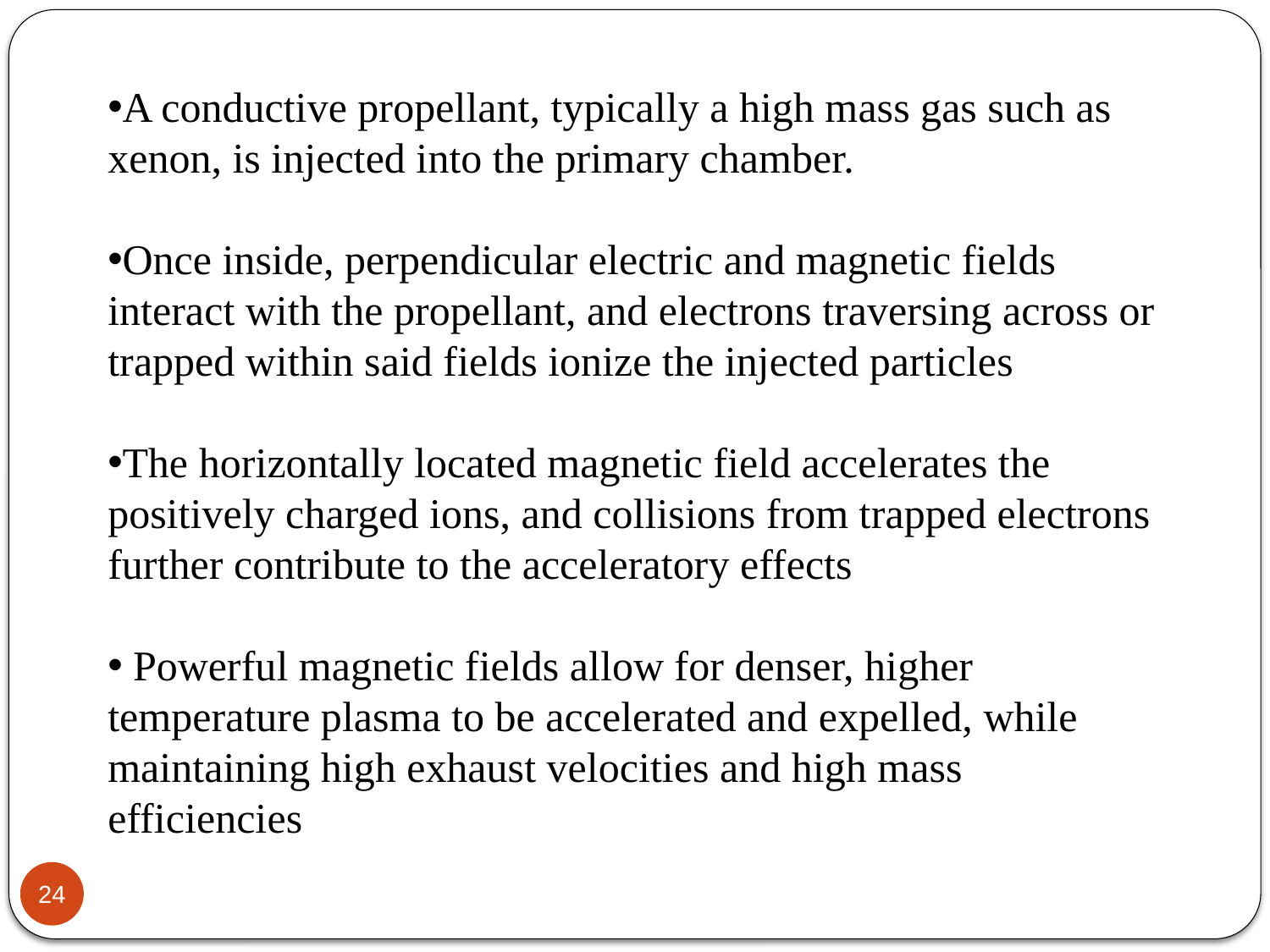

A conductive propellant, typically a high mass gas such as xenon, is injected into the primary chamber.

Once inside, perpendicular electric and magnetic fields interact with the propellant, and electrons traversing across or trapped within said fields ionize the injected particles

The horizontally located magnetic field accelerates the positively charged ions, and collisions from trapped electrons further contribute to the acceleratory effects

 Powerful magnetic fields allow for denser, higher temperature plasma to be accelerated and expelled, while maintaining high exhaust velocities and high mass efficiencies
24